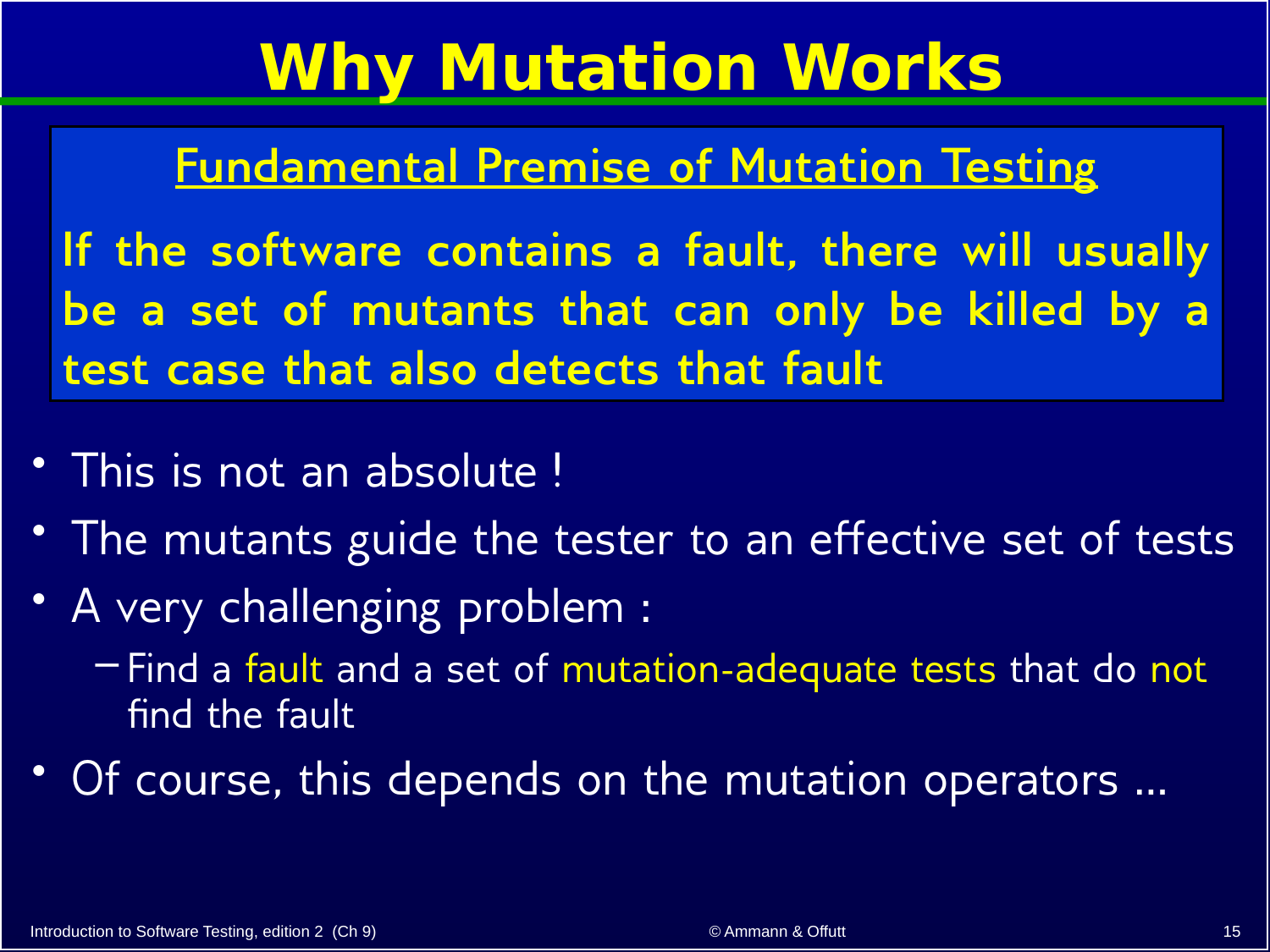

# Why Mutation Works
Fundamental Premise of Mutation Testing
If the software contains a fault, there will usually be a set of mutants that can only be killed by a test case that also detects that fault
This is not an absolute !
The mutants guide the tester to an effective set of tests
A very challenging problem :
Find a fault and a set of mutation-adequate tests that do not find the fault
Of course, this depends on the mutation operators …
15
© Ammann & Offutt
Introduction to Software Testing, edition 2  (Ch 9)